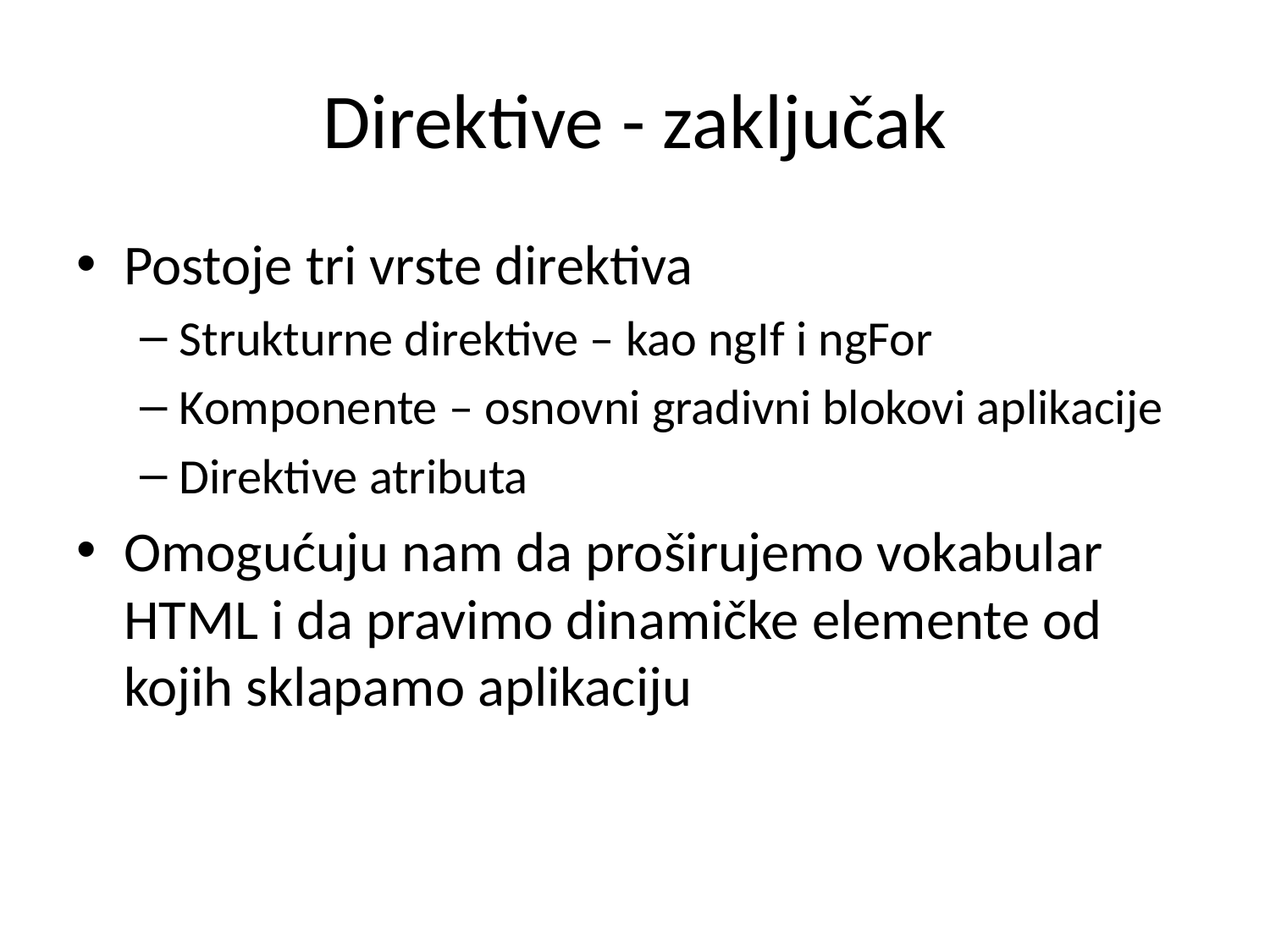

# Direktive - zaključak
Postoje tri vrste direktiva
Strukturne direktive – kao ngIf i ngFor
Komponente – osnovni gradivni blokovi aplikacije
Direktive atributa
Omogućuju nam da proširujemo vokabular HTML i da pravimo dinamičke elemente od kojih sklapamo aplikaciju